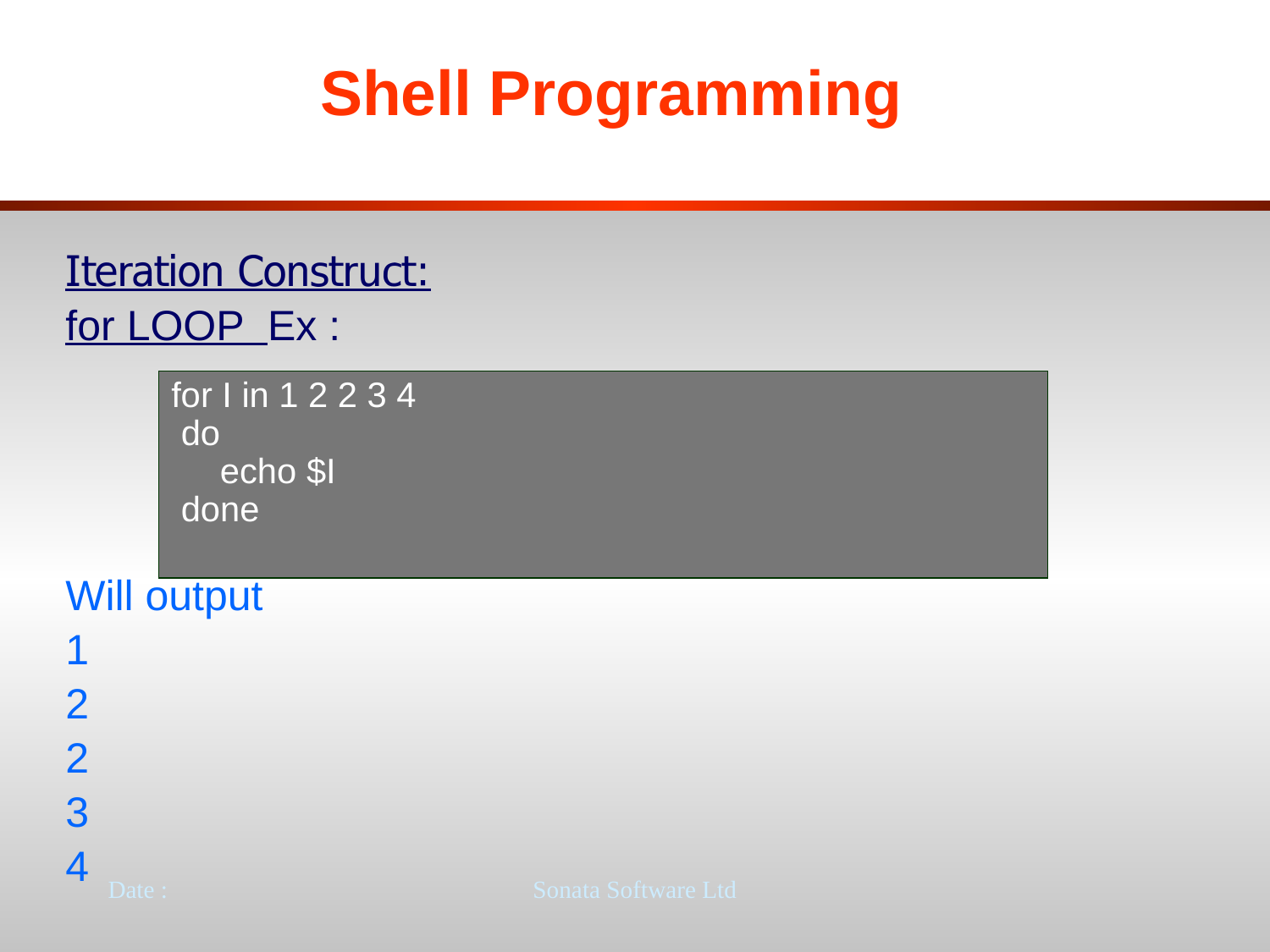

# Shell Programming
Iteration Construct:
for LOOP  Ex :

Will output
1
2
2
3
4
for I in 1 2 2 3 4
 do
     echo $I
 done

Date :
Sonata Software Ltd